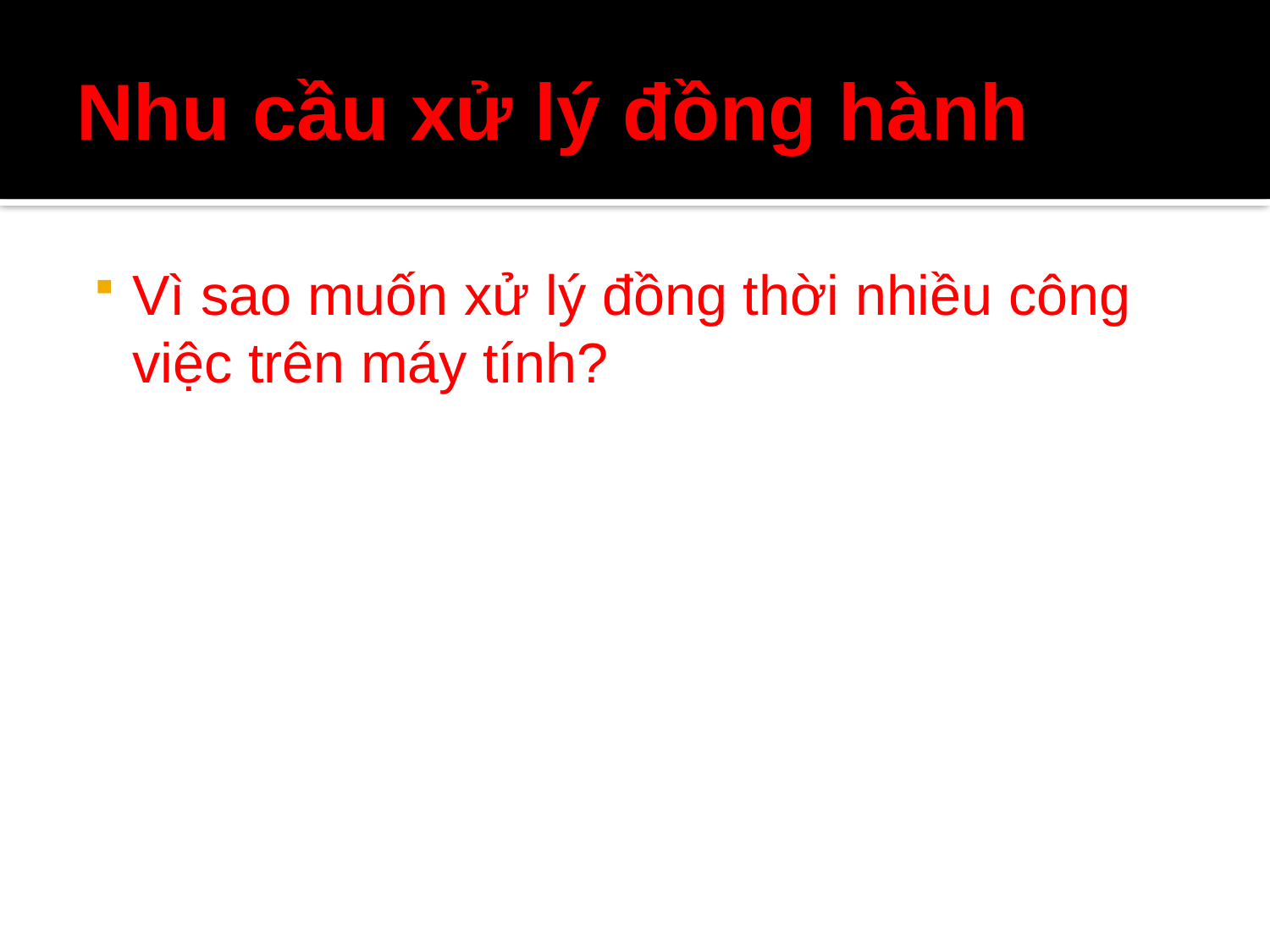

# Nhu cầu xử lý đồng hành
Vì sao muốn xử lý đồng thời nhiều công việc trên máy tính?